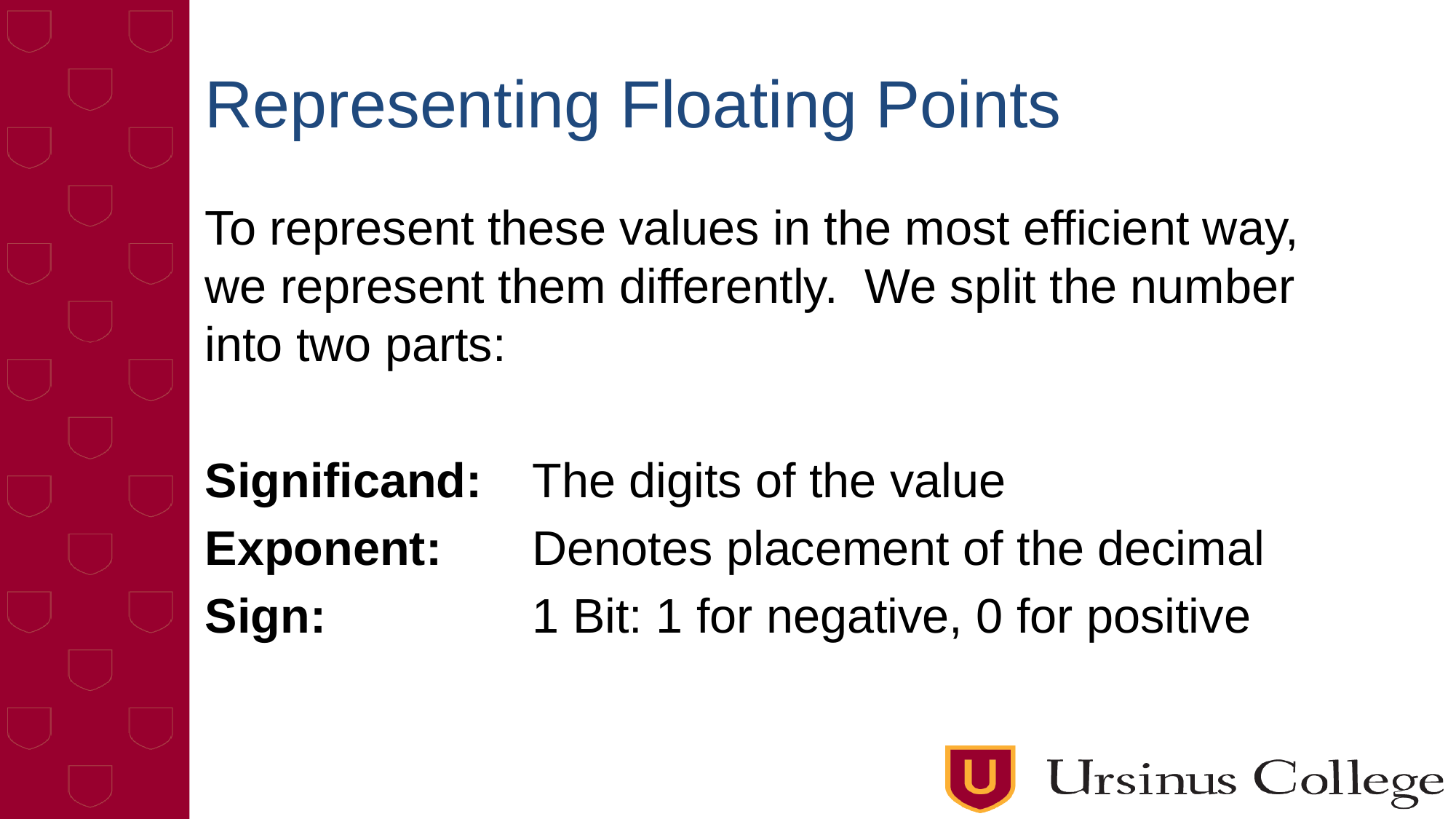

# Representing Floating Points
To represent these values in the most efficient way, we represent them differently.  We split the number into two parts:

Significand:	The digits of the value
Exponent:	Denotes placement of the decimal
Sign:		1 Bit: 1 for negative, 0 for positive